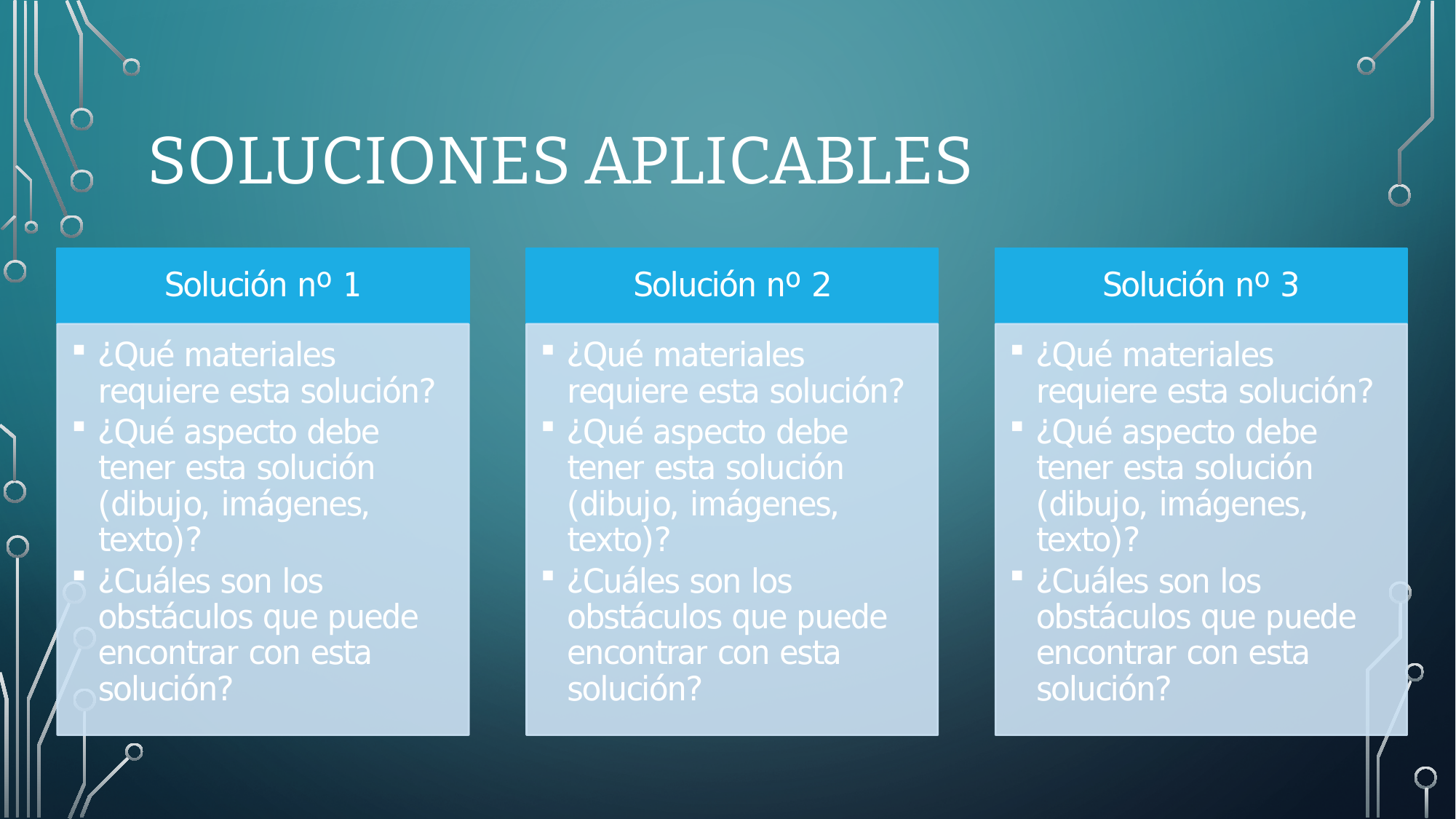

# Soluciones aplicables
Solución nº 1
¿Qué materiales requiere esta solución?
¿Qué aspecto debe tener esta solución (dibujo, imágenes, texto)?
¿Cuáles son los obstáculos que puede encontrar con esta solución?
Solución nº 2
¿Qué materiales requiere esta solución?
¿Qué aspecto debe tener esta solución (dibujo, imágenes, texto)?
¿Cuáles son los obstáculos que puede encontrar con esta solución?
Solución nº 3
¿Qué materiales requiere esta solución?
¿Qué aspecto debe tener esta solución (dibujo, imágenes, texto)?
¿Cuáles son los obstáculos que puede encontrar con esta solución?